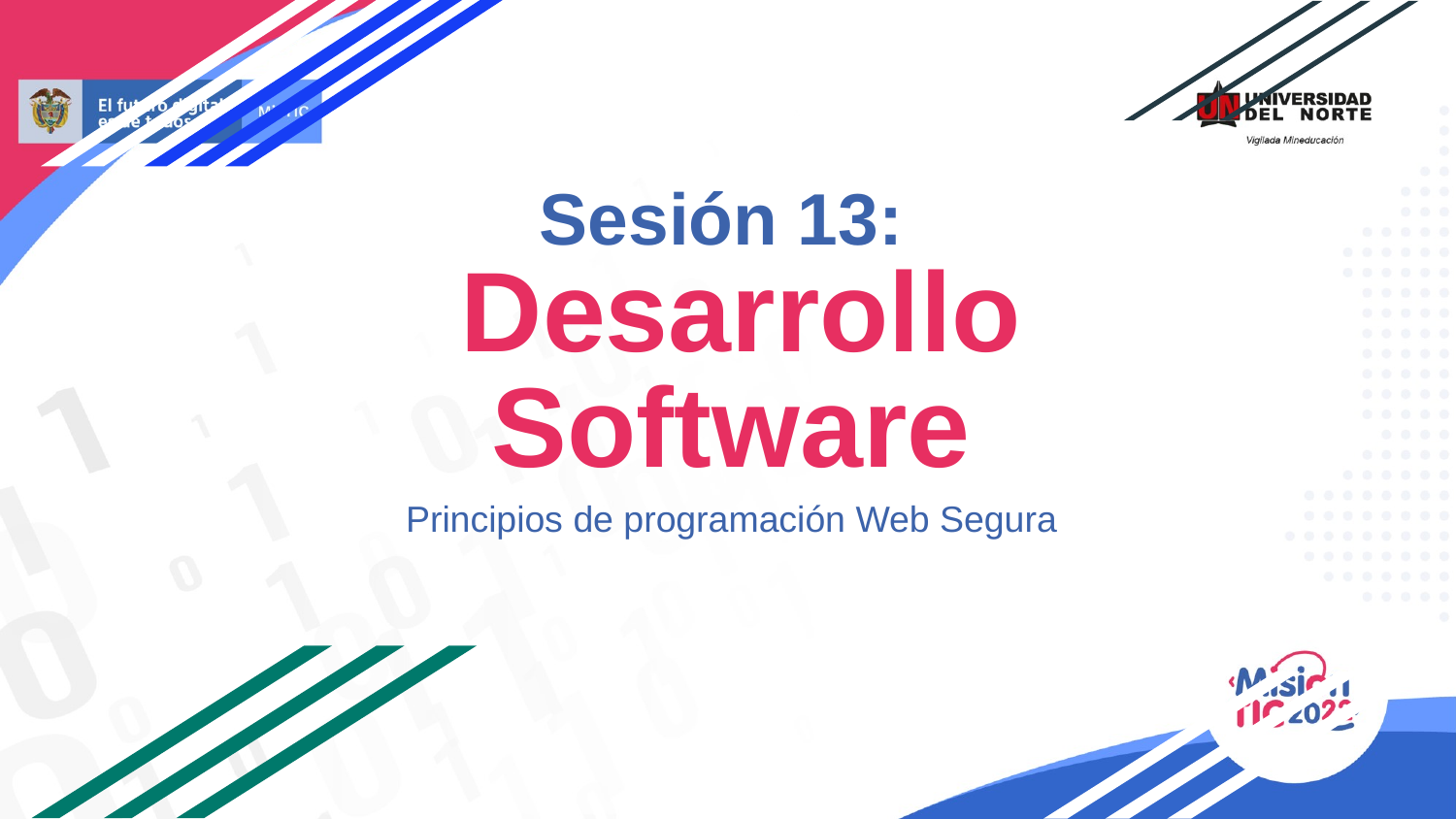

# Sesión 13:
 Desarrollo Software
Principios de programación Web Segura